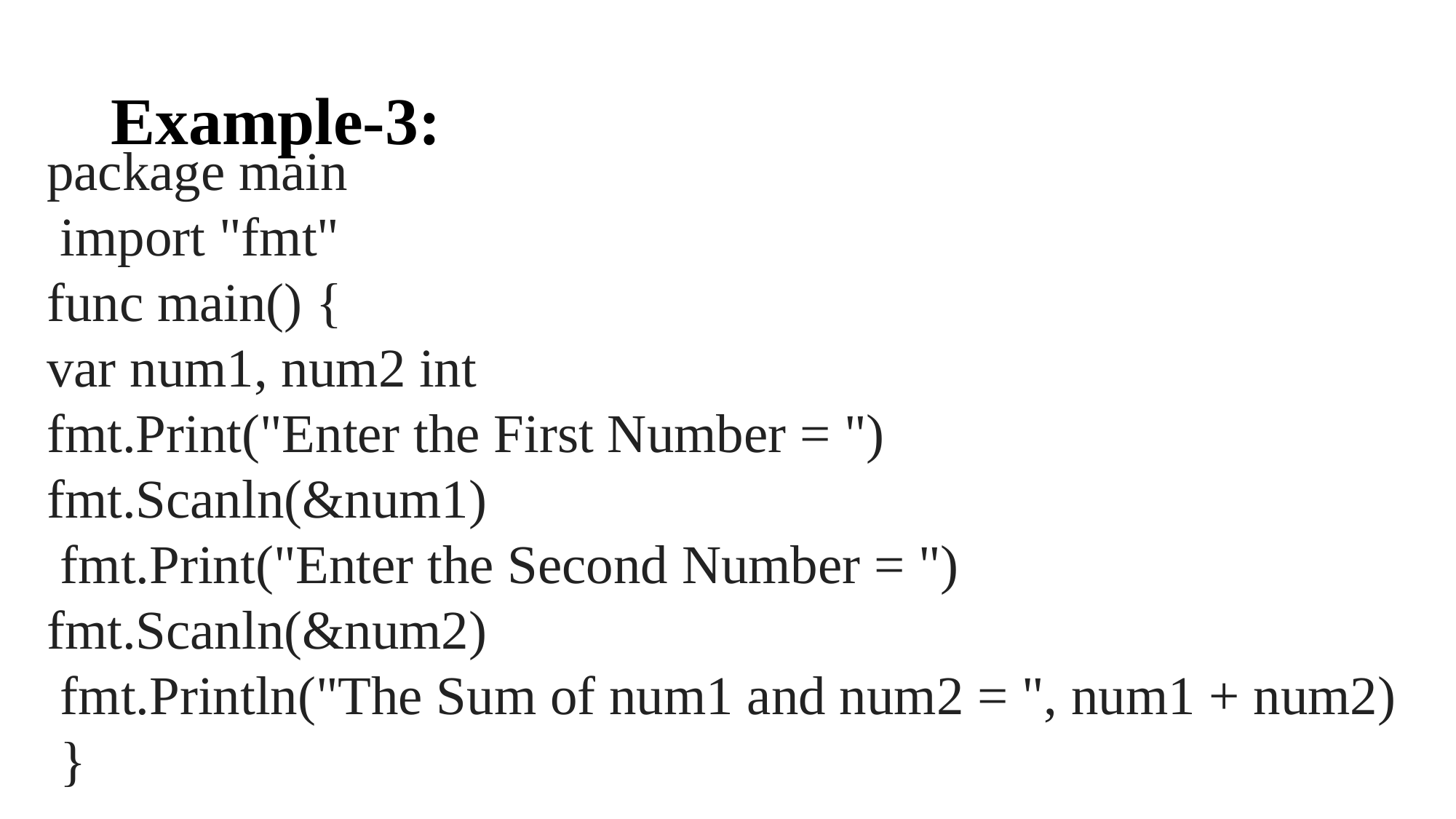

# Example-3:
package main
 import "fmt"
func main() {
var num1, num2 int
fmt.Print("Enter the First Number = ")
fmt.Scanln(&num1)
 fmt.Print("Enter the Second Number = ")
fmt.Scanln(&num2)
 fmt.Println("The Sum of num1 and num2 = ", num1 + num2)
 }